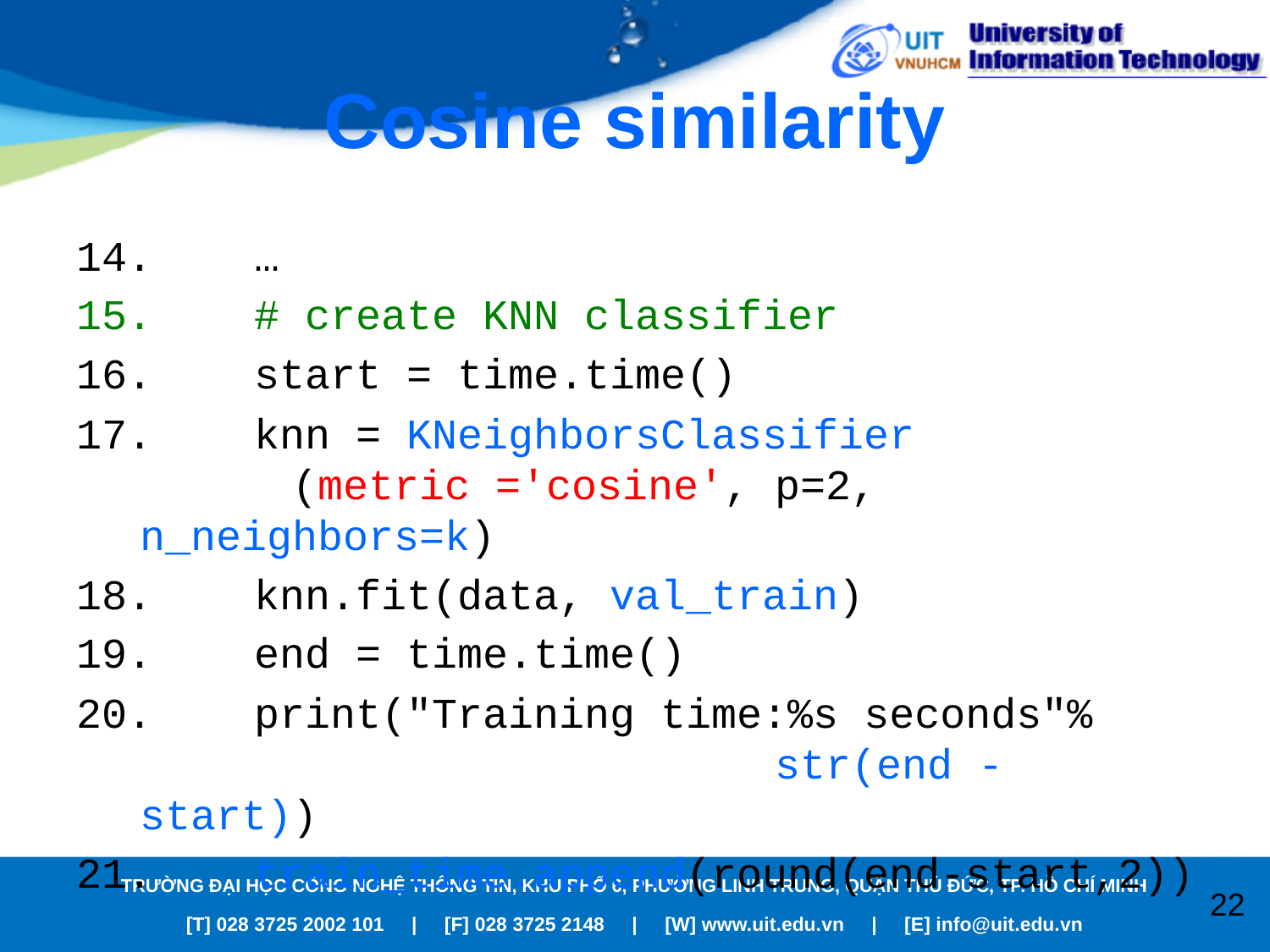

# Cosine similarity
    …
    # create KNN classifier
    start = time.time()
    knn = KNeighborsClassifier
	 (metric ='cosine', p=2, n_neighbors=k)
    knn.fit(data, val_train)
    end = time.time()
    print("Training time:%s seconds"%   					str(end - start))
    train_time.append(round(end-start,2))